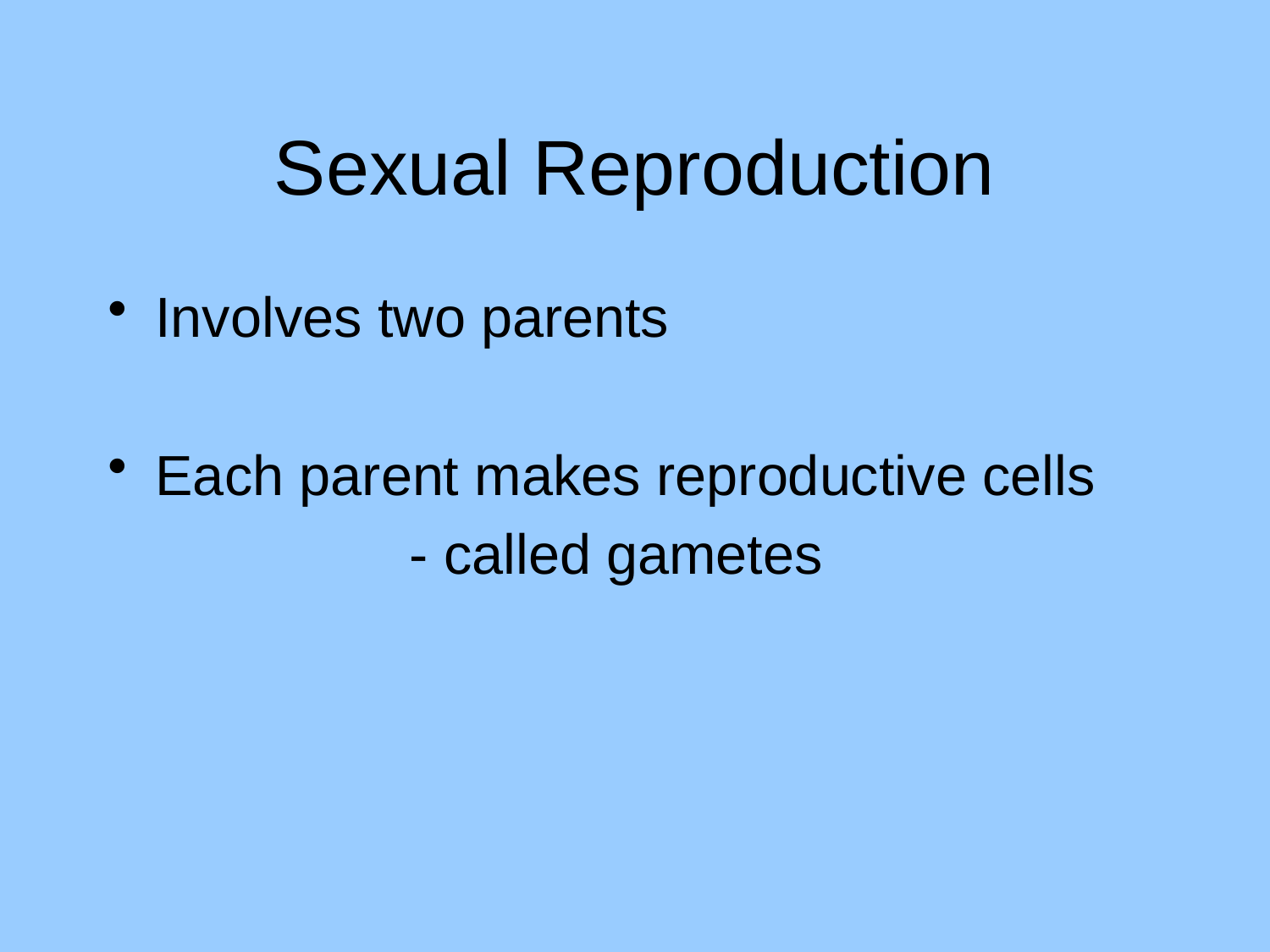

# Sexual Reproduction
Involves two parents

Each parent makes reproductive cells
			- called gametes